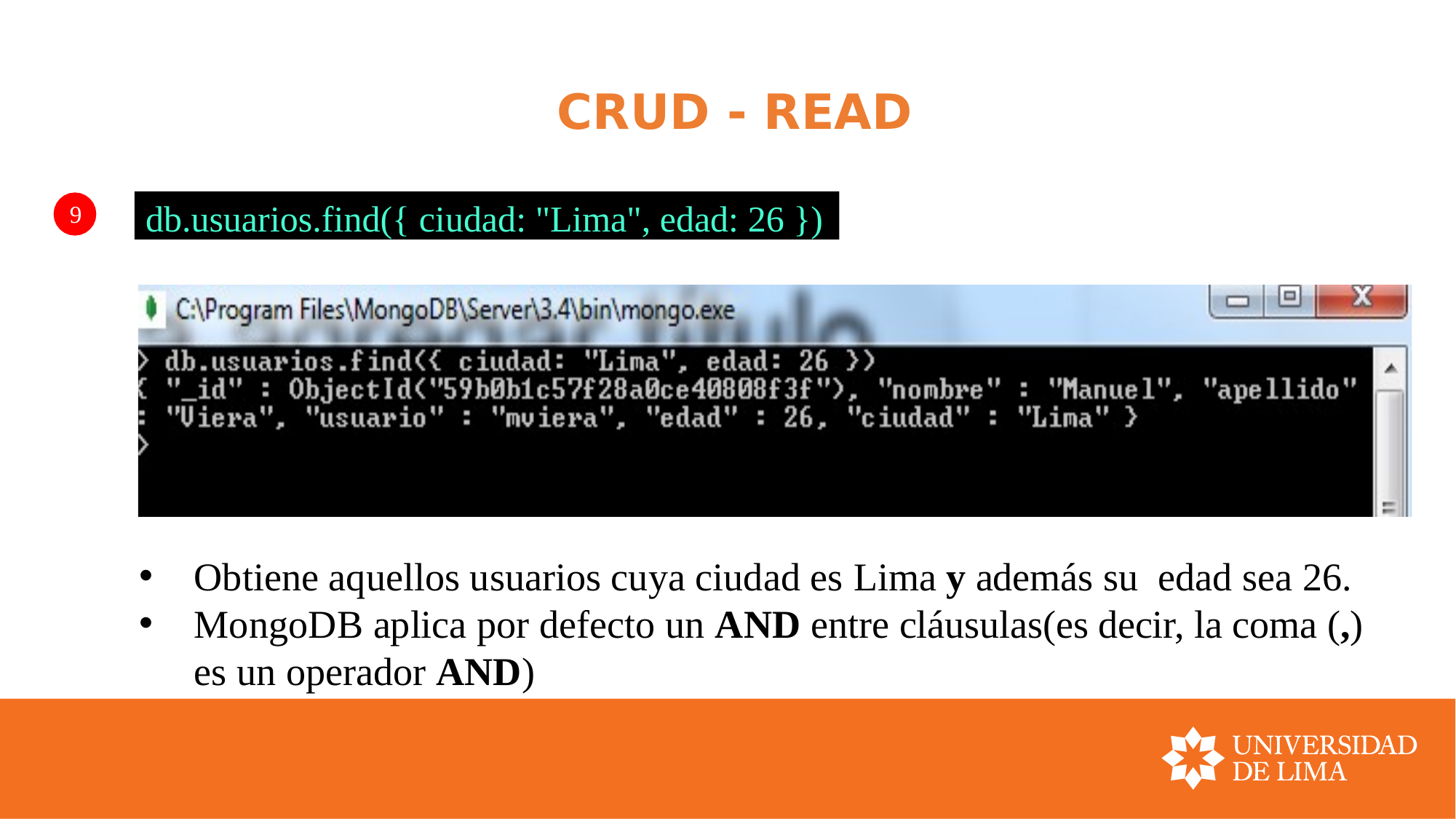

# CRUD - READ
db.usuarios.find({ ciudad: "Lima", edad: 26 })

9

Obtiene aquellos usuarios cuya ciudad es Lima y además su  edad sea 26.
MongoDB aplica por defecto un AND entre cláusulas(es decir, la coma (,) es un operador AND)